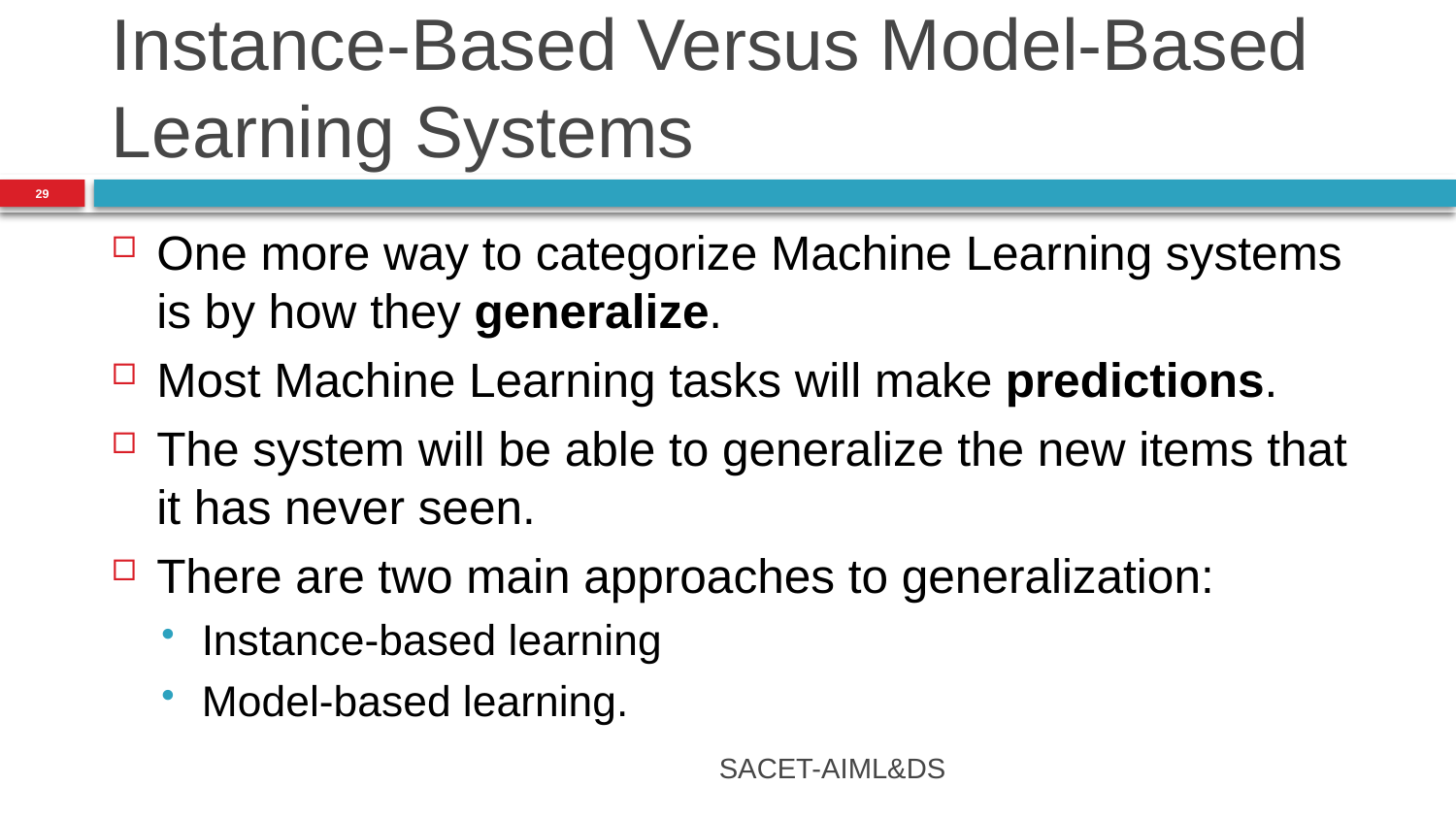

# Instance-Based Versus Model-Based Learning Systems
29
One more way to categorize Machine Learning systems is by how they generalize.
Most Machine Learning tasks will make predictions.
The system will be able to generalize the new items that it has never seen.
There are two main approaches to generalization:
Instance-based learning
Model-based learning.

SACET-AIML&DS